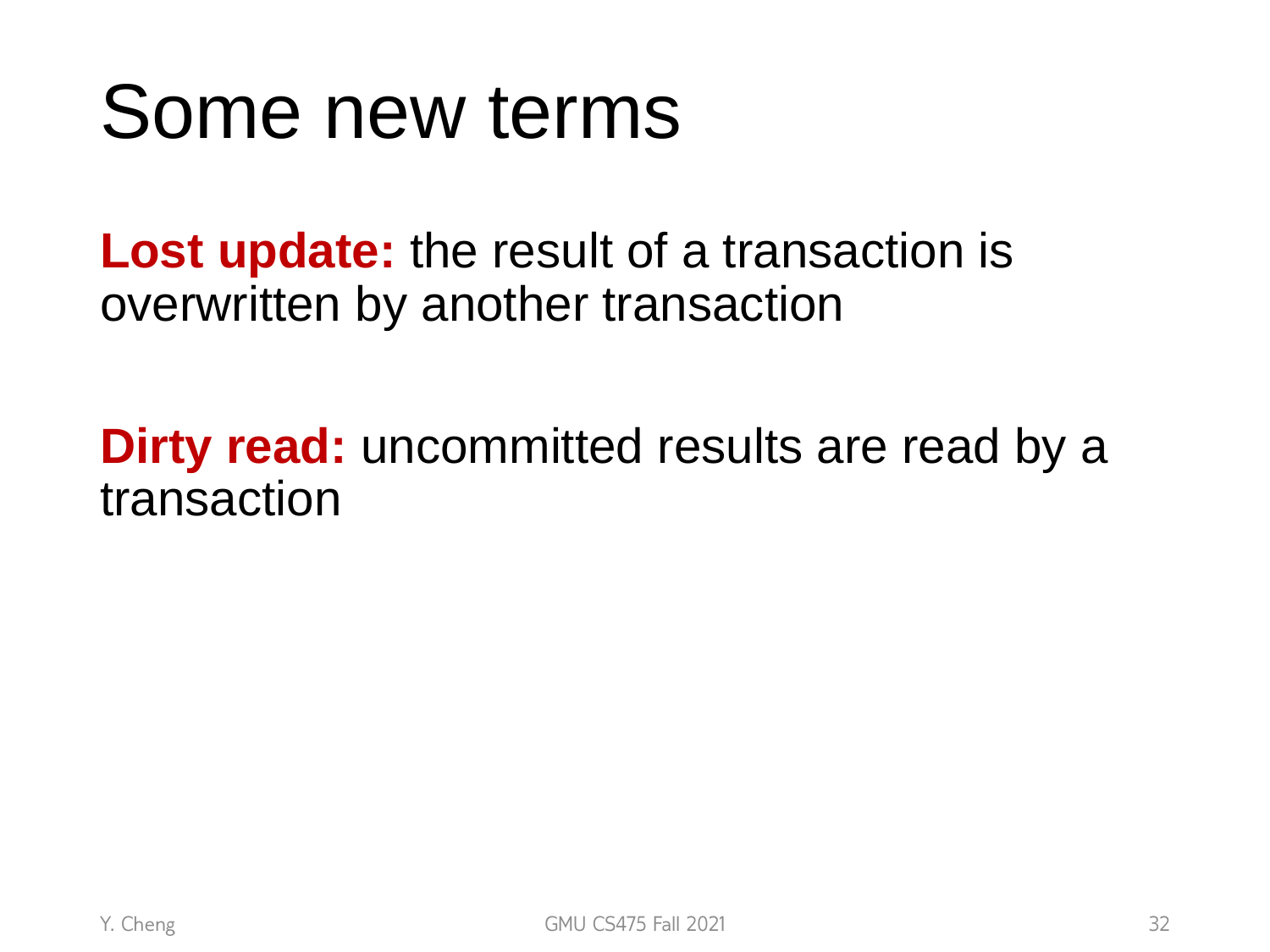

# Some new terms
Lost update: the result of a transaction is overwritten by another transaction

Dirty read: uncommitted results are read by a transaction

Y. Cheng
GMU CS475 Fall 2021
32